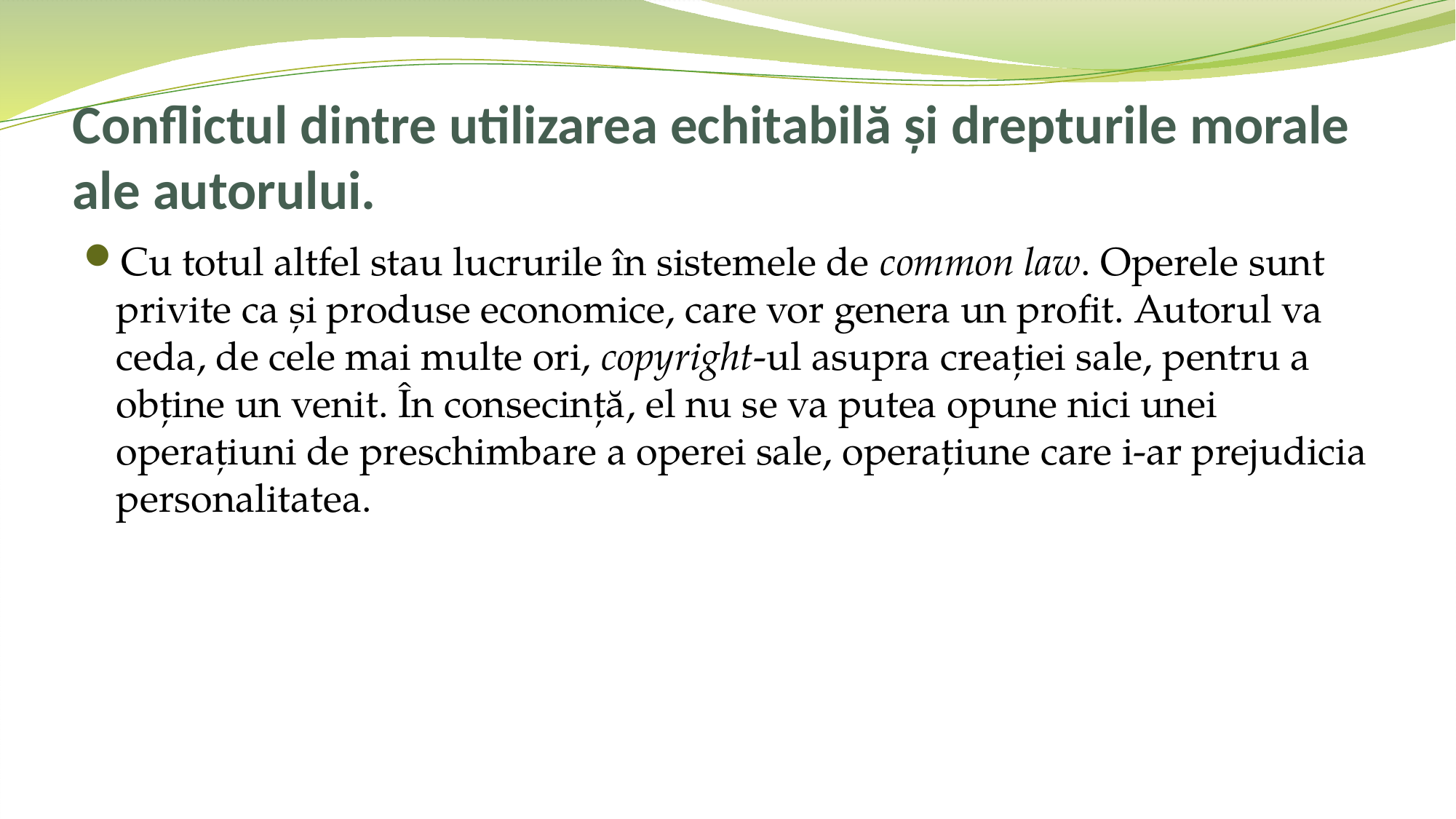

# Conflictul dintre utilizarea echitabilă şi drepturile morale ale autorului.
Cu totul altfel stau lucrurile în sistemele de common law. Operele sunt privite ca şi produse economice, care vor genera un profit. Autorul va ceda, de cele mai multe ori, copyright-ul asupra creaţiei sale, pentru a obţine un venit. În consecinţă, el nu se va putea opune nici unei operaţiuni de preschimbare a operei sale, operaţiune care i-ar prejudicia personalitatea.